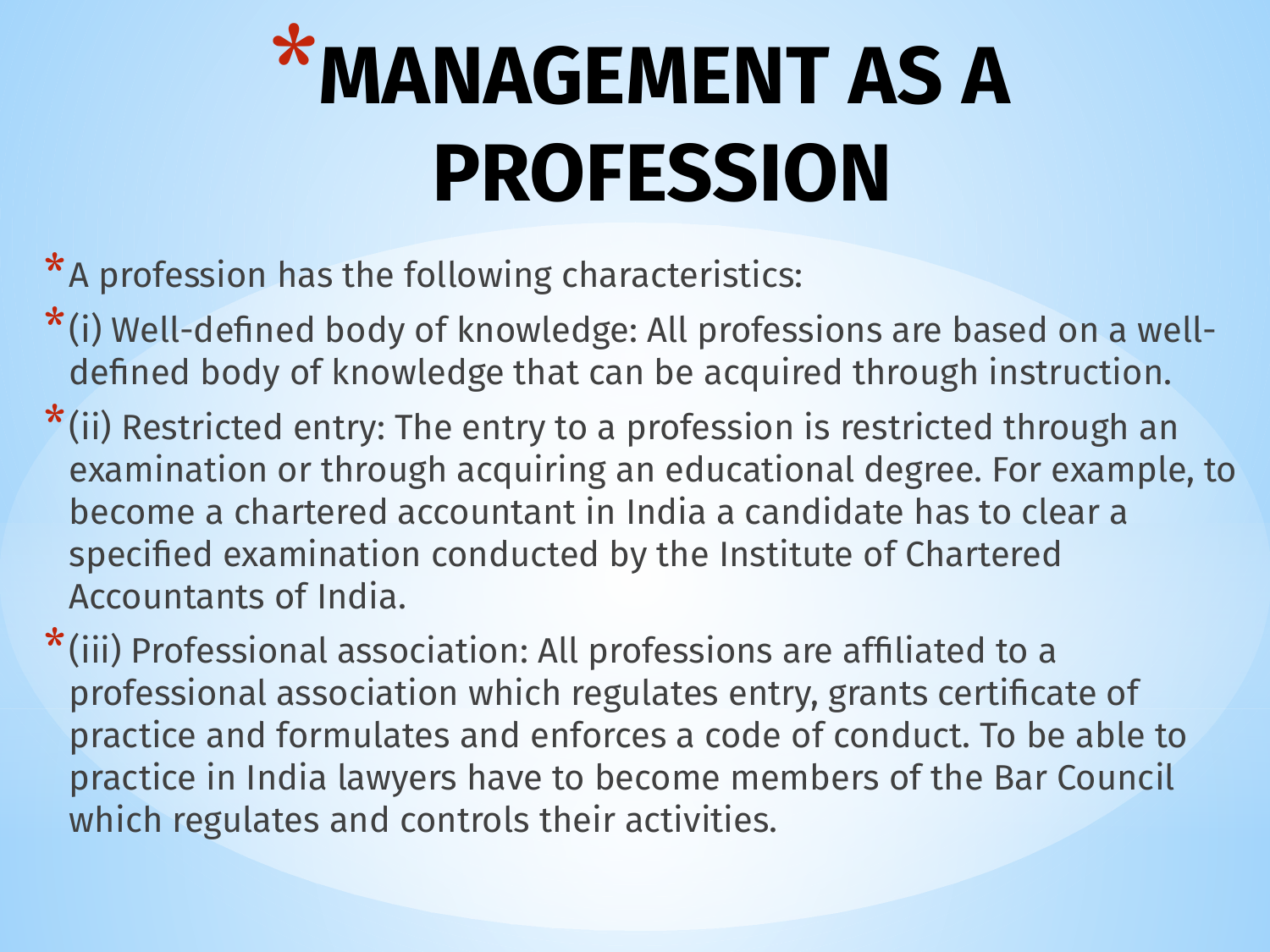

# MANAGEMENT AS A PROFESSION
A profession has the following characteristics:
(i) Well-defined body of knowledge: All professions are based on a well-defined body of knowledge that can be acquired through instruction.
(ii) Restricted entry: The entry to a profession is restricted through an examination or through acquiring an educational degree. For example, to become a chartered accountant in India a candidate has to clear a specified examination conducted by the Institute of Chartered Accountants of India.
(iii) Professional association: All professions are affiliated to a professional association which regulates entry, grants certificate of practice and formulates and enforces a code of conduct. To be able to practice in India lawyers have to become members of the Bar Council which regulates and controls their activities.